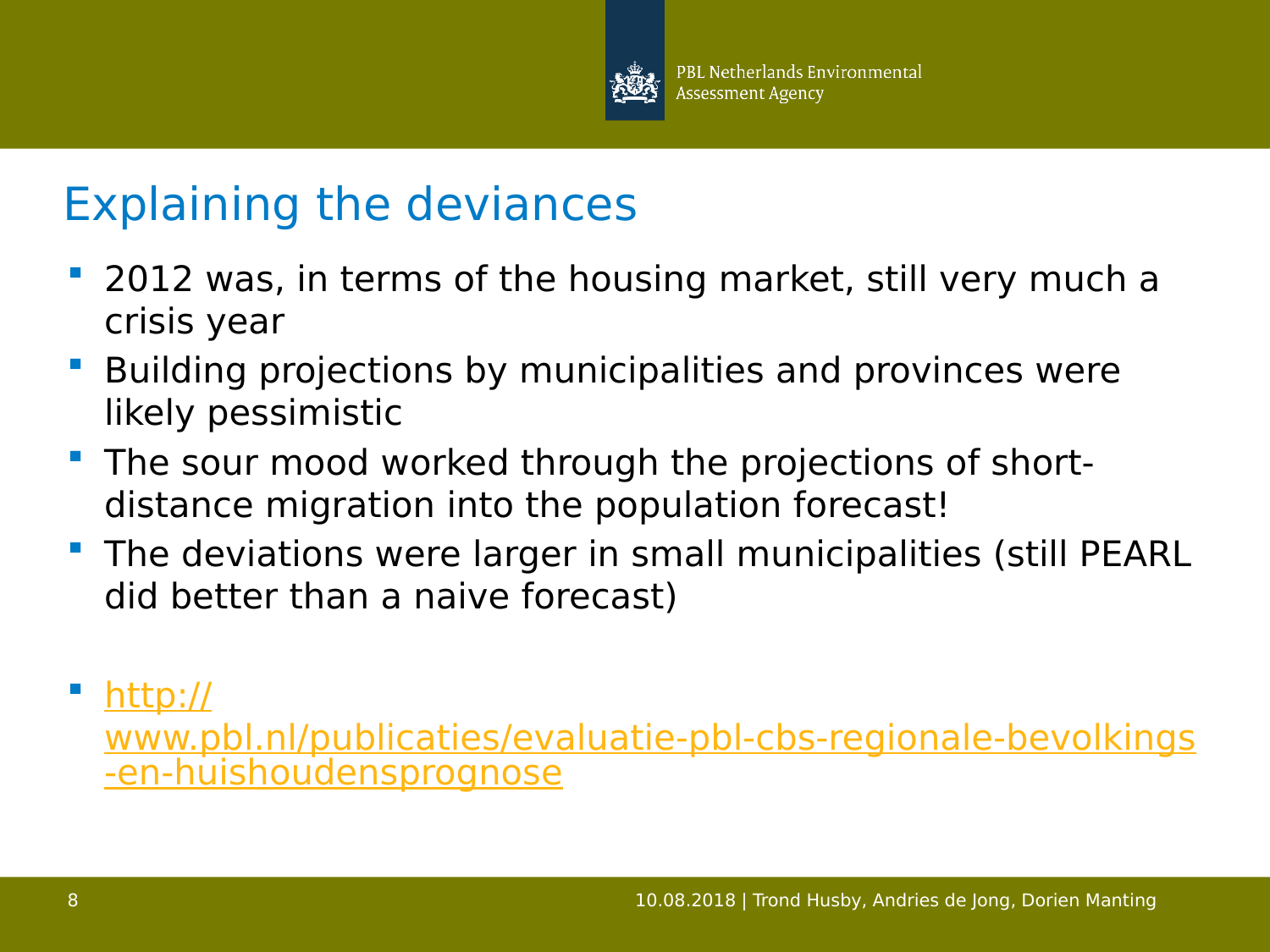

# Explaining the deviances
2012 was, in terms of the housing market, still very much a crisis year
Building projections by municipalities and provinces were likely pessimistic
The sour mood worked through the projections of short-distance migration into the population forecast!
The deviations were larger in small municipalities (still PEARL did better than a naive forecast)

http://www.pbl.nl/publicaties/evaluatie-pbl-cbs-regionale-bevolkings-en-huishoudensprognose

10.08.2018 | Trond Husby, Andries de Jong, Dorien Manting
8